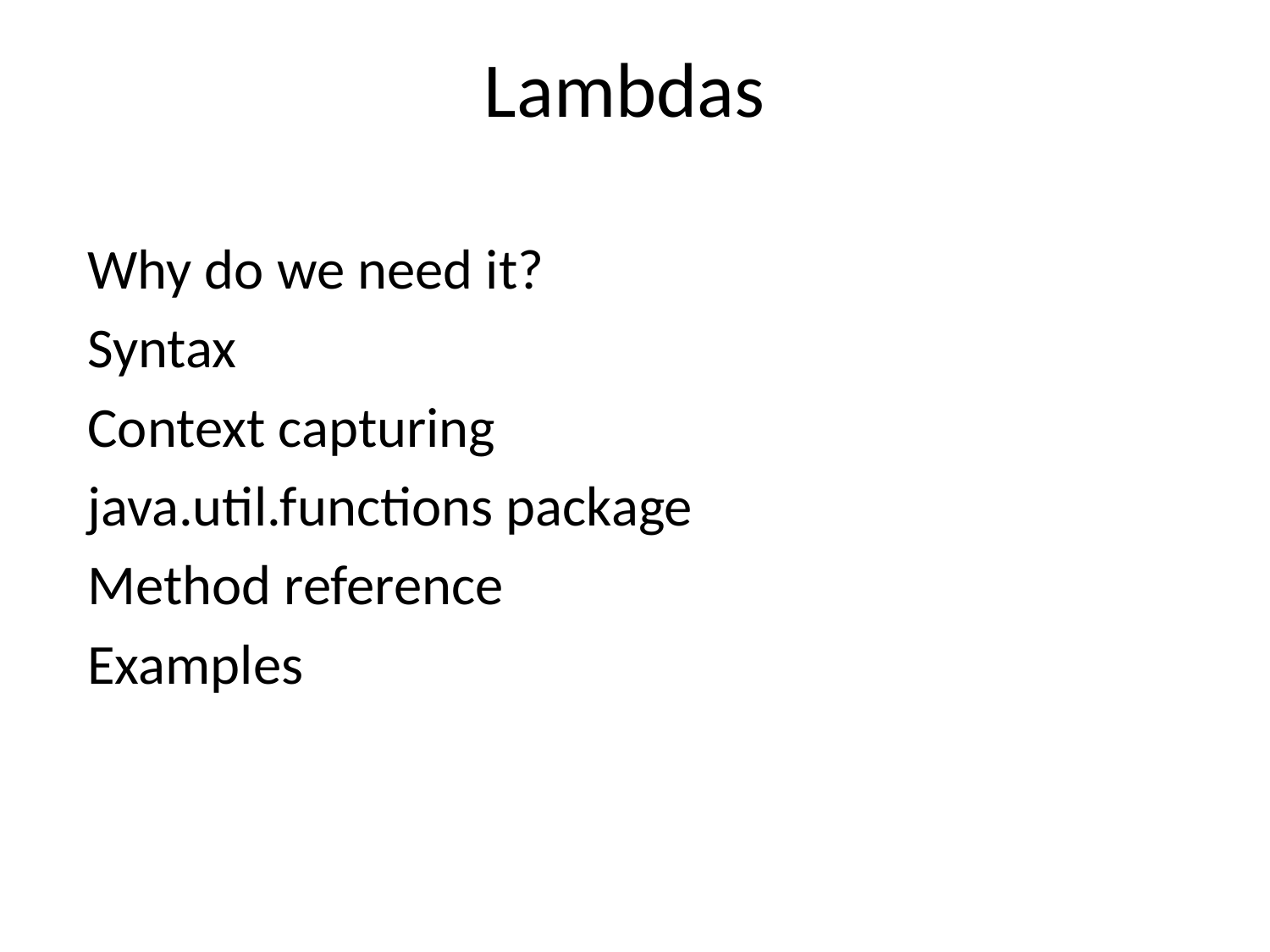

# Lambdas
Why do we need it?
Syntax
Context capturing
java.util.functions package
Method reference
Examples